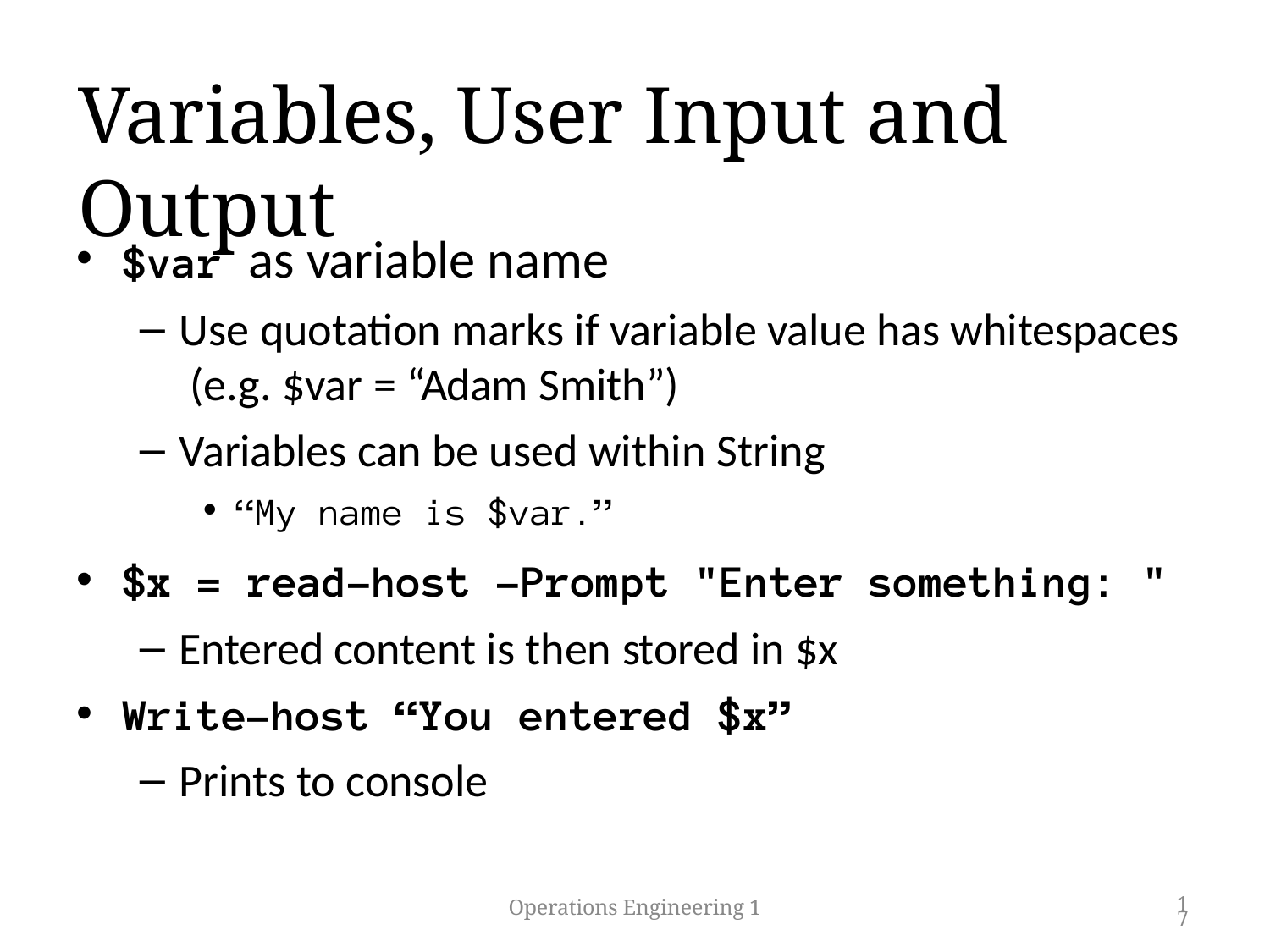

# Variables, User Input and Output
$var as variable name
Use quotation marks if variable value has whitespaces  (e.g. $var = “Adam Smith”)
Variables can be used within String
“My name is $var.”
$x = read-host -Prompt "Enter something: "
Entered content is then stored in $x
Write-host “You entered $x”
Prints to console
Operations Engineering 1
17